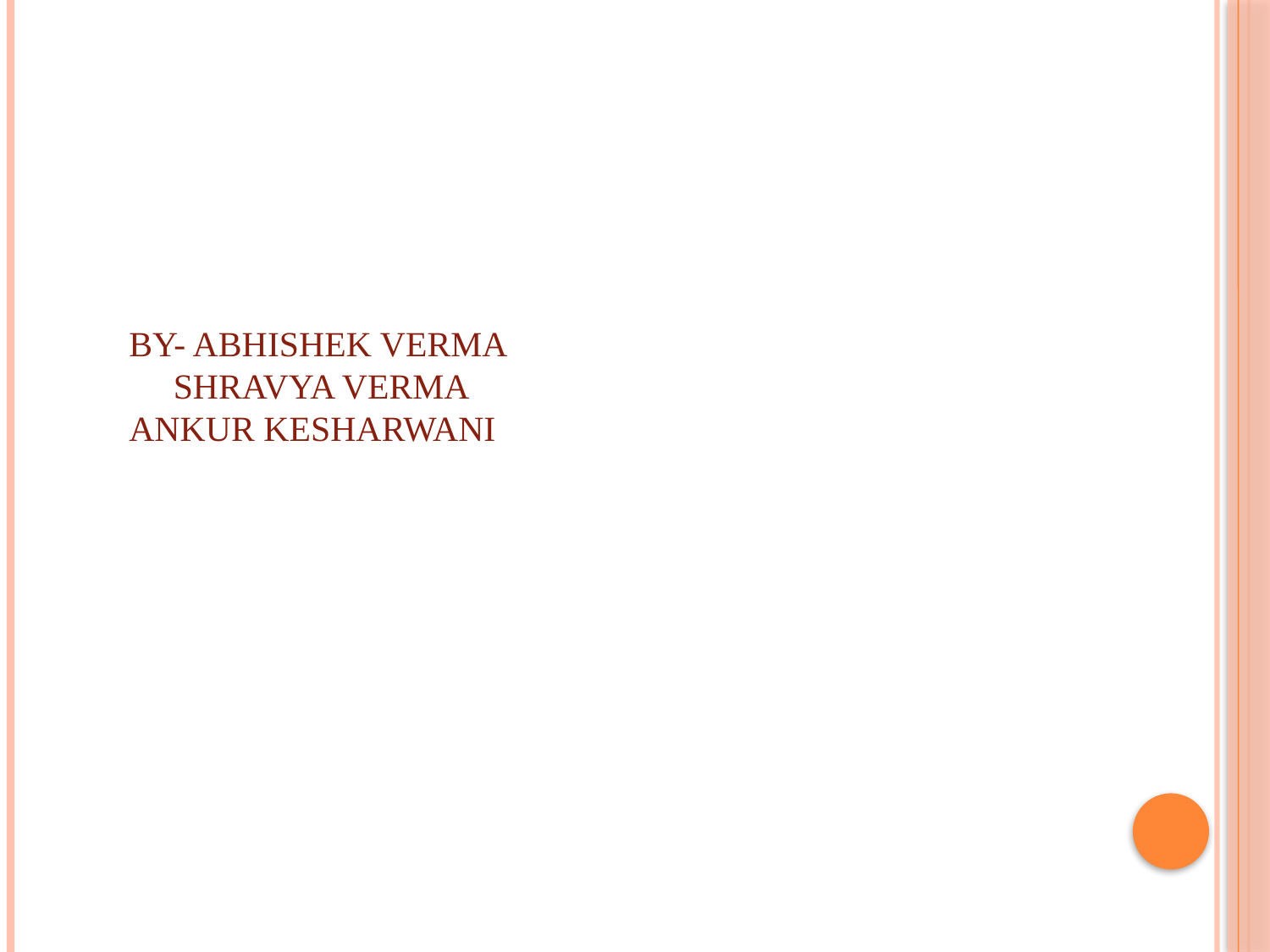

# By- Abhishek Verma Shravya Verma ANKUR KESHARWANI